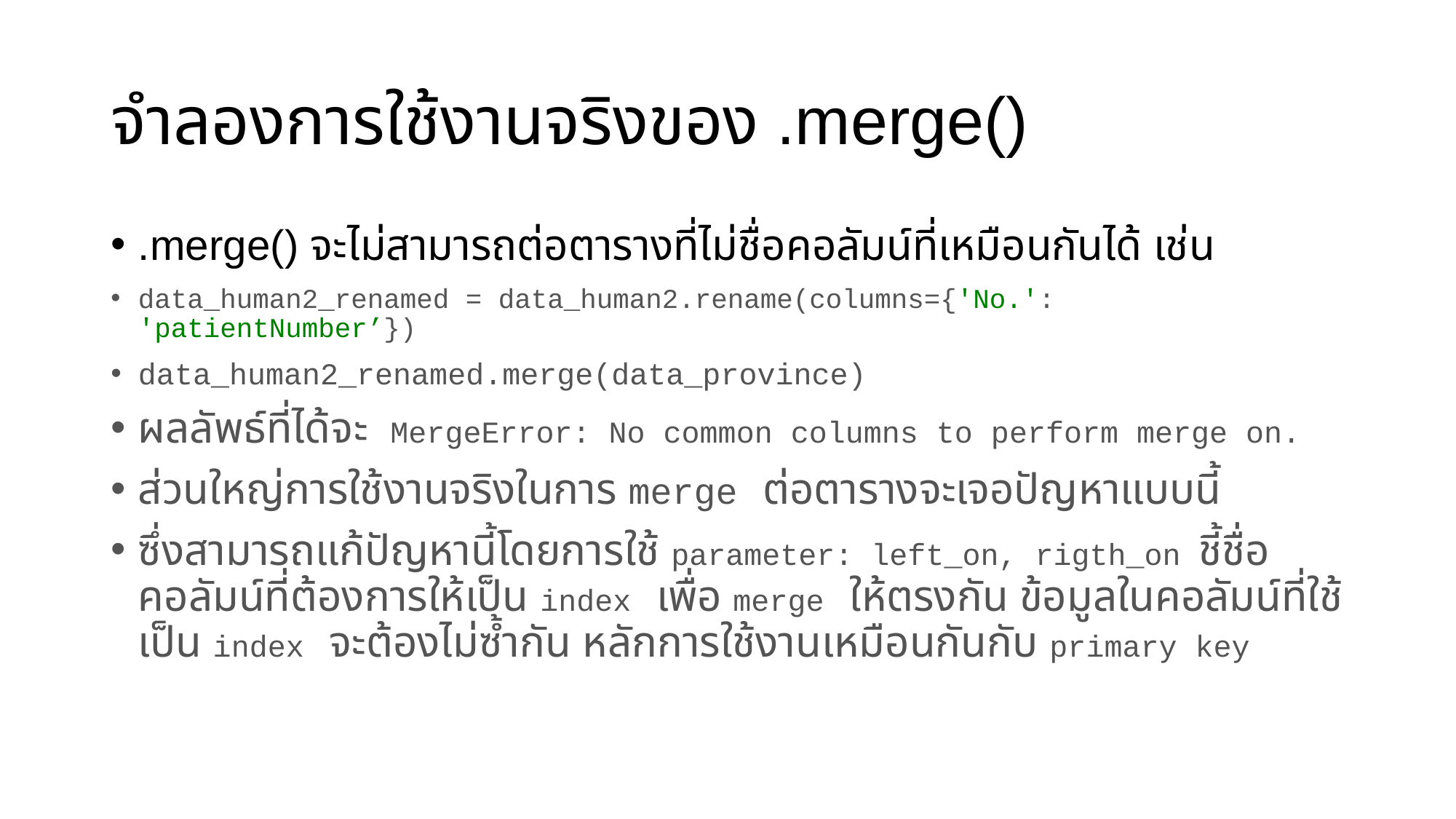

# จำลองการใช้งานจริงของ .merge()
.merge() จะไม่สามารถต่อตารางที่ไม่ชื่อคอลัมน์ที่เหมือนกันได้ เช่น
data_human2_renamed = data_human2.rename(columns={'No.': 'patientNumber’})
data_human2_renamed.merge(data_province)
ผลลัพธ์ที่ได้จะ  MergeError: No common columns to perform merge on.
ส่วนใหญ่การใช้งานจริงในการ merge ต่อตารางจะเจอปัญหาแบบนี้
ซึ่งสามารถแก้ปัญหานี้โดยการใช้ parameter: left_on, rigth_on ชี้ชื่อคอลัมน์ที่ต้องการให้เป็น index เพื่อ merge ให้ตรงกัน ข้อมูลในคอลัมน์ที่ใช้เป็น index จะต้องไม่ซ้ำกัน หลักการใช้งานเหมือนกันกับ primary key